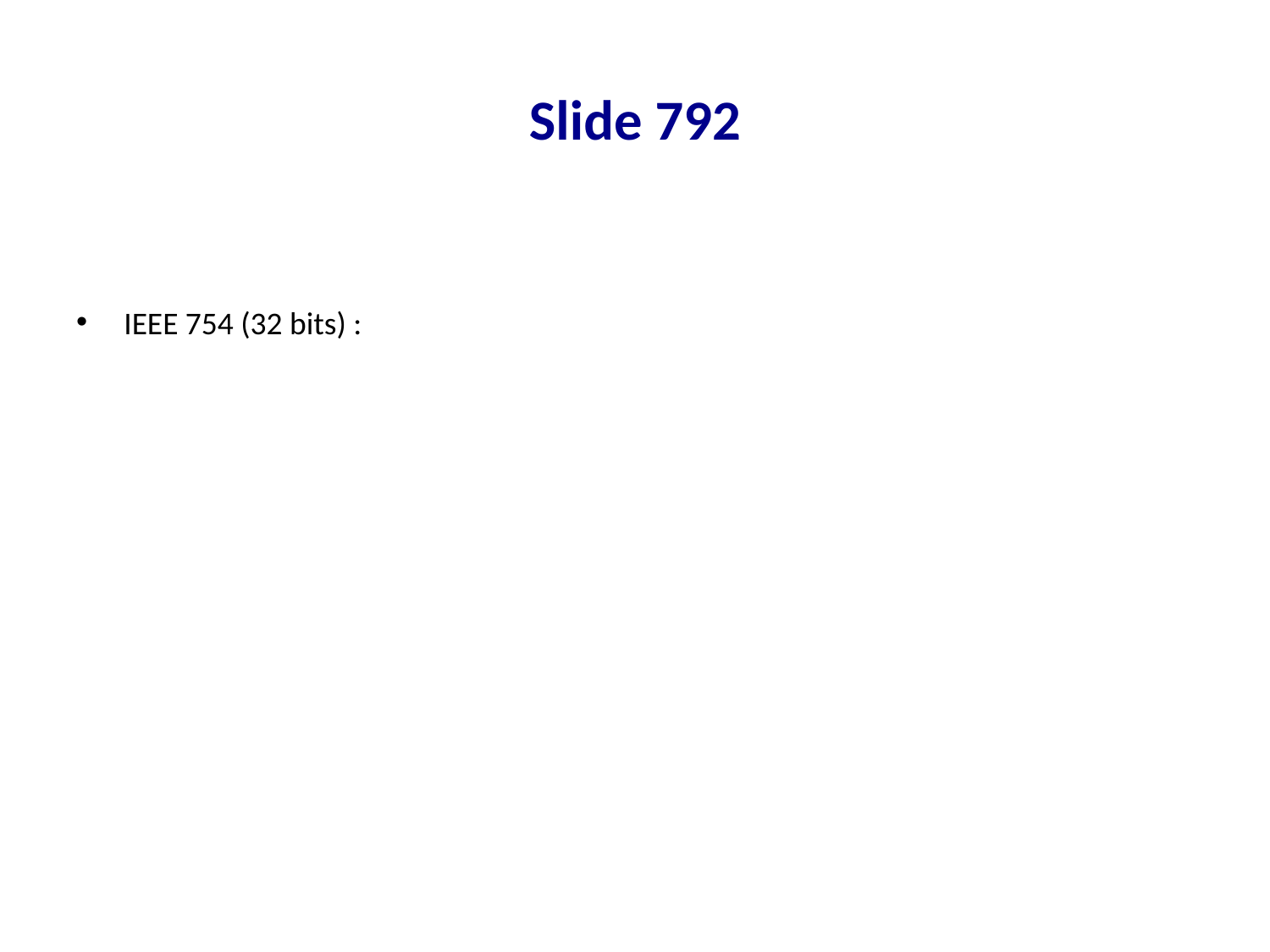

# Slide 792

IEEE 754 (32 bits) :